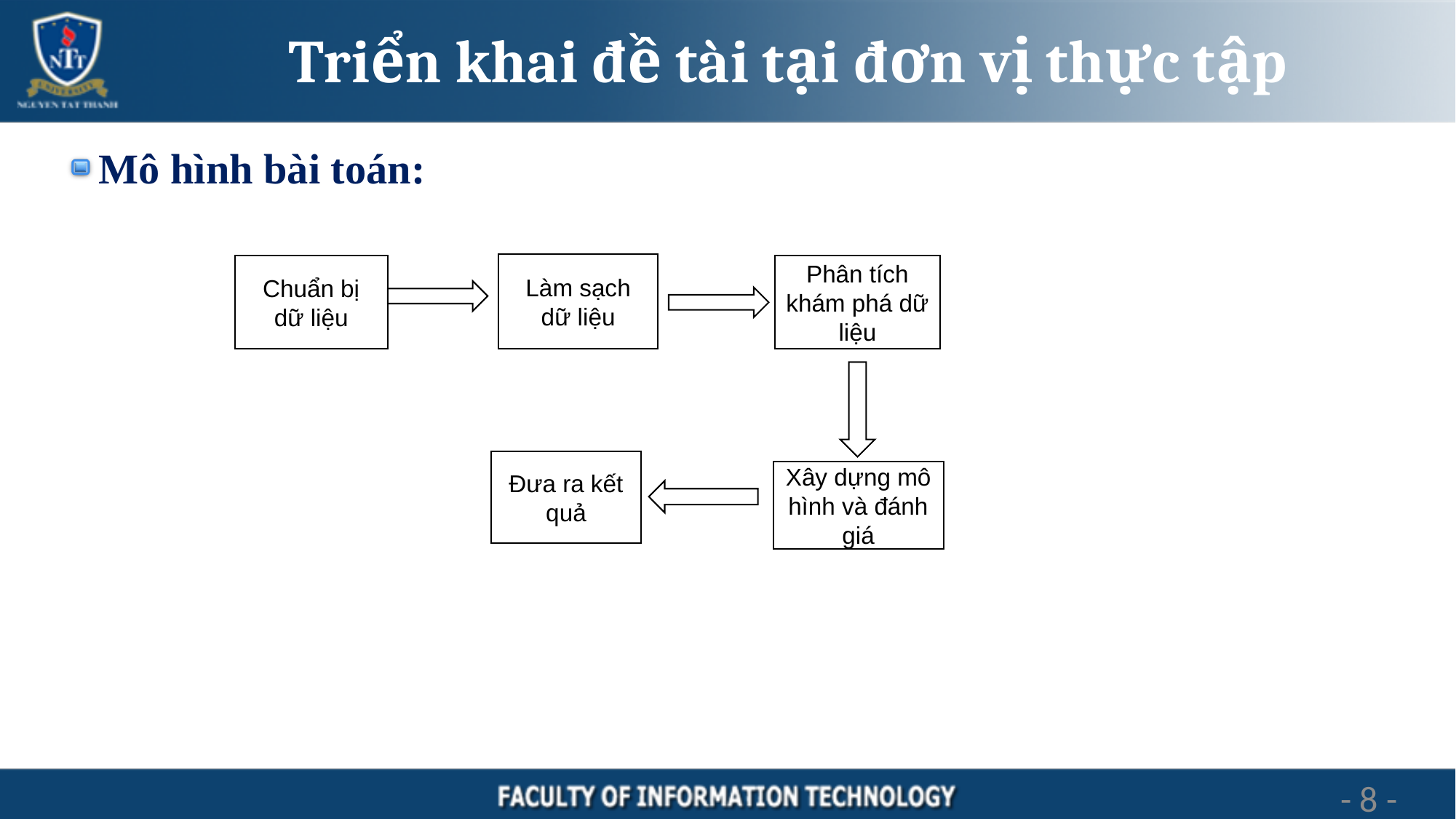

# Triển khai đề tài tại đơn vị thực tập
Mô hình bài toán:

Làm sạch dữ liệu
Chuẩn bị dữ liệu
Phân tích khám phá dữ liệu

Đưa ra kết quả
Xây dựng mô hình và đánh giá

8